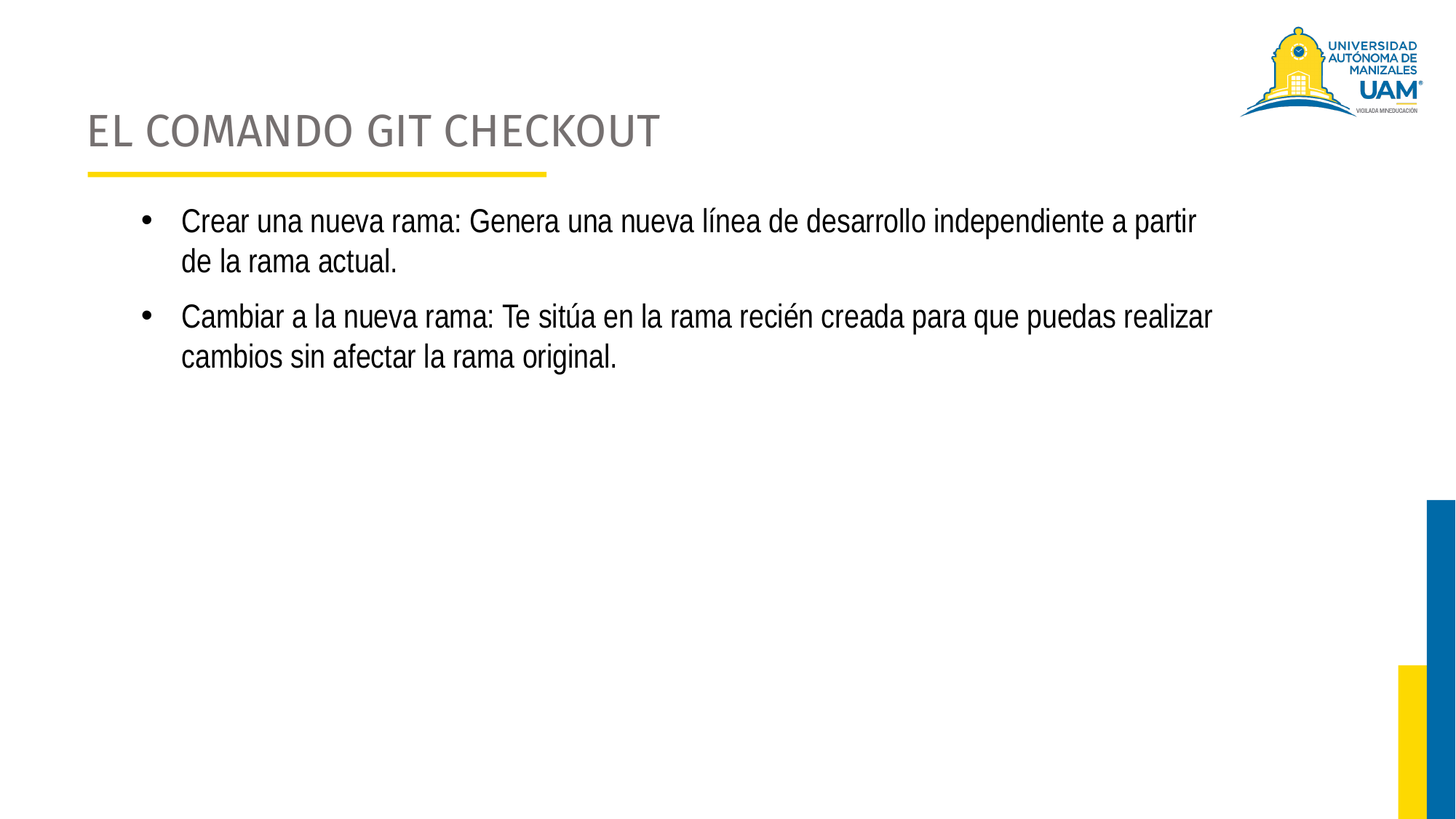

# EL COMANDO GIT CHECKOUT

Crear una nueva rama: Genera una nueva línea de desarrollo independiente a partir de la rama actual.
Cambiar a la nueva rama: Te sitúa en la rama recién creada para que puedas realizar cambios sin afectar la rama original.